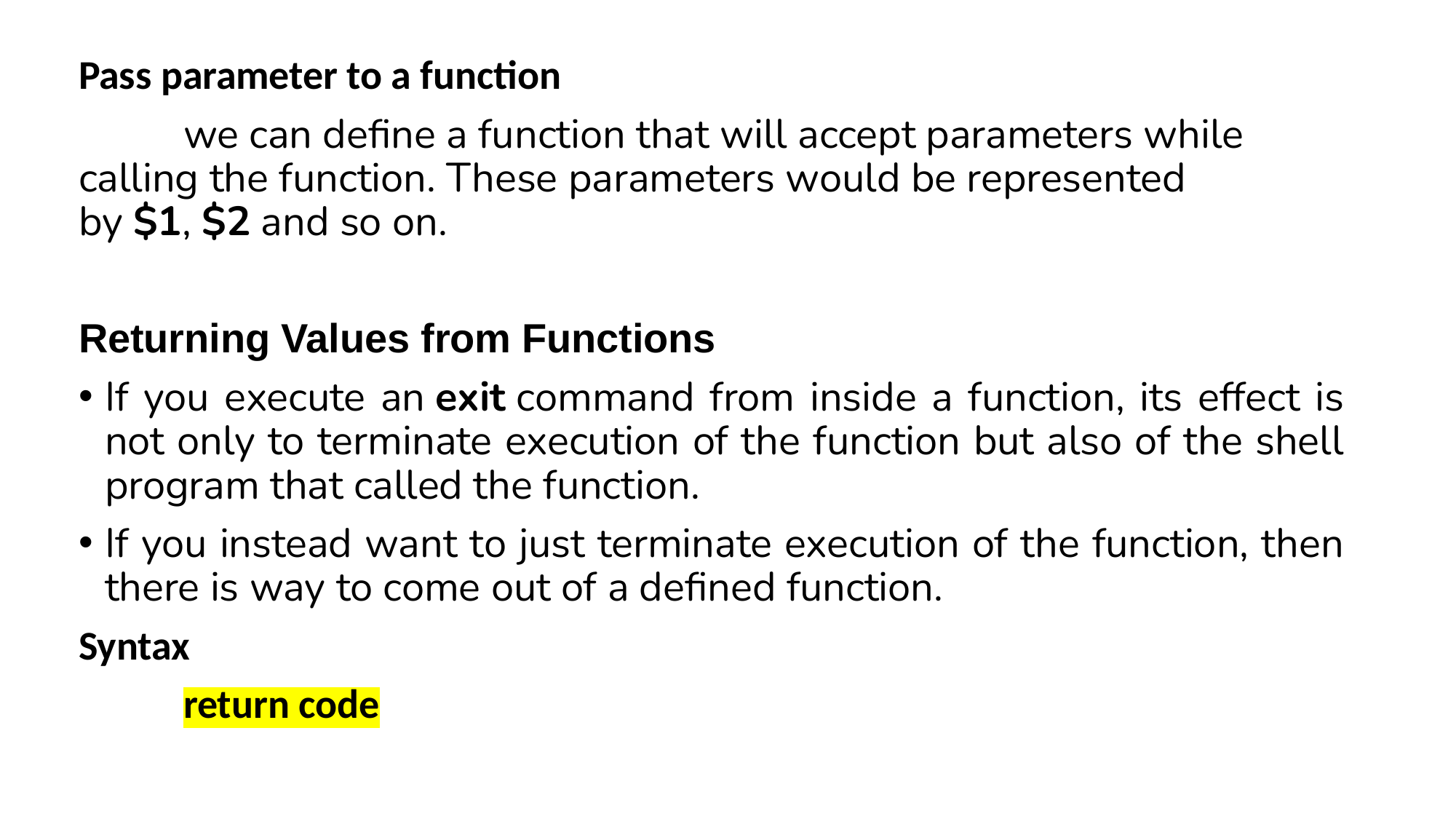

Pass parameter to a function
	we can define a function that will accept parameters while calling the function. These parameters would be represented by $1, $2 and so on.

Returning Values from Functions
	If you execute an exit command from inside a function, its effect is not only to terminate execution of the function but also of the shell program that called the function.
If you instead want to just terminate execution of the function, then there is way to come out of a defined function.
Syntax
	return code